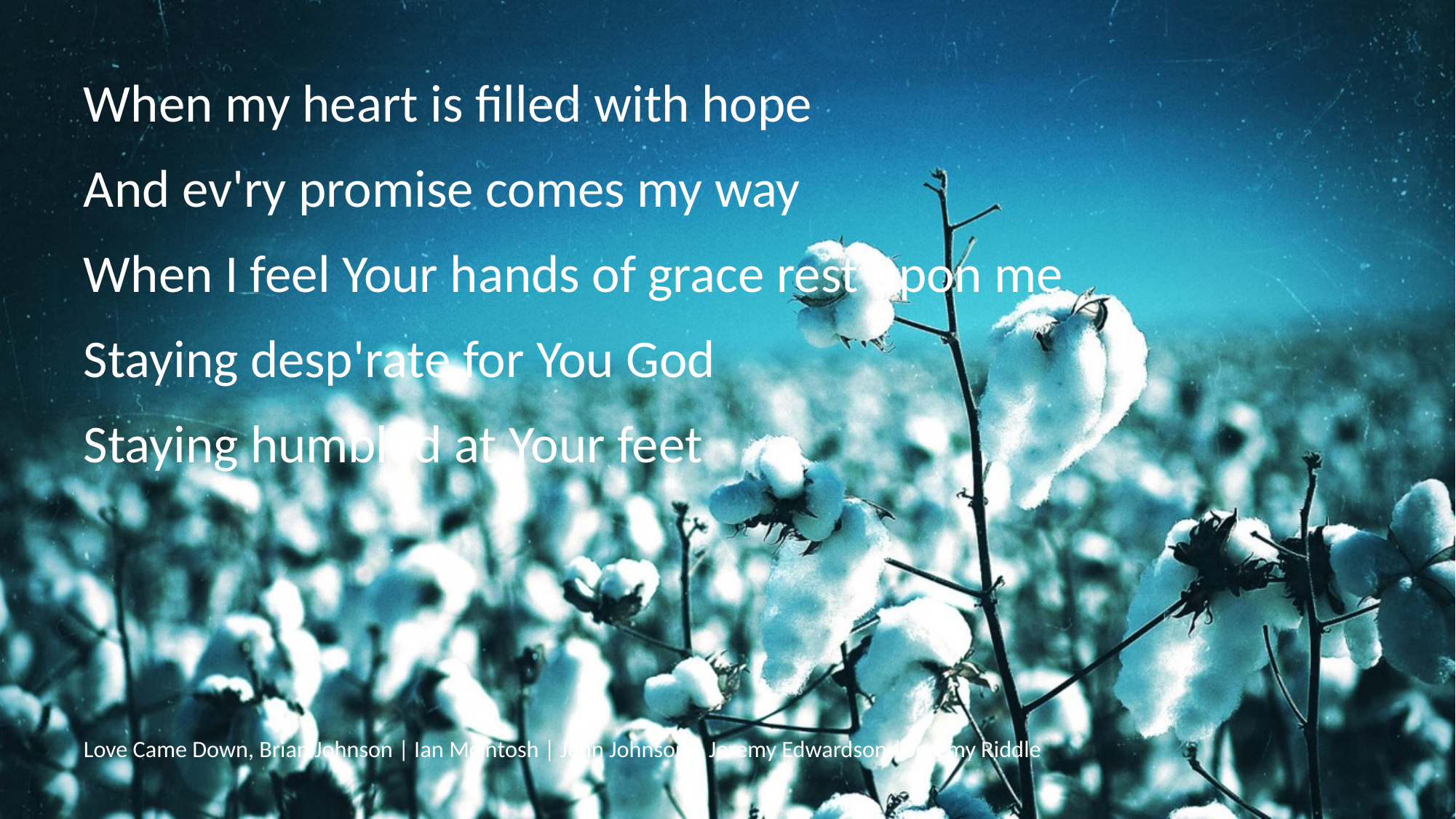

When my heart is filled with hope
And ev'ry promise comes my way
When I feel Your hands of grace rest upon me
Staying desp'rate for You God
Staying humbled at Your feet

# Love Came Down, Brian Johnson | Ian McIntosh | Jenn Johnson | Jeremy Edwardson | Jeremy Riddle